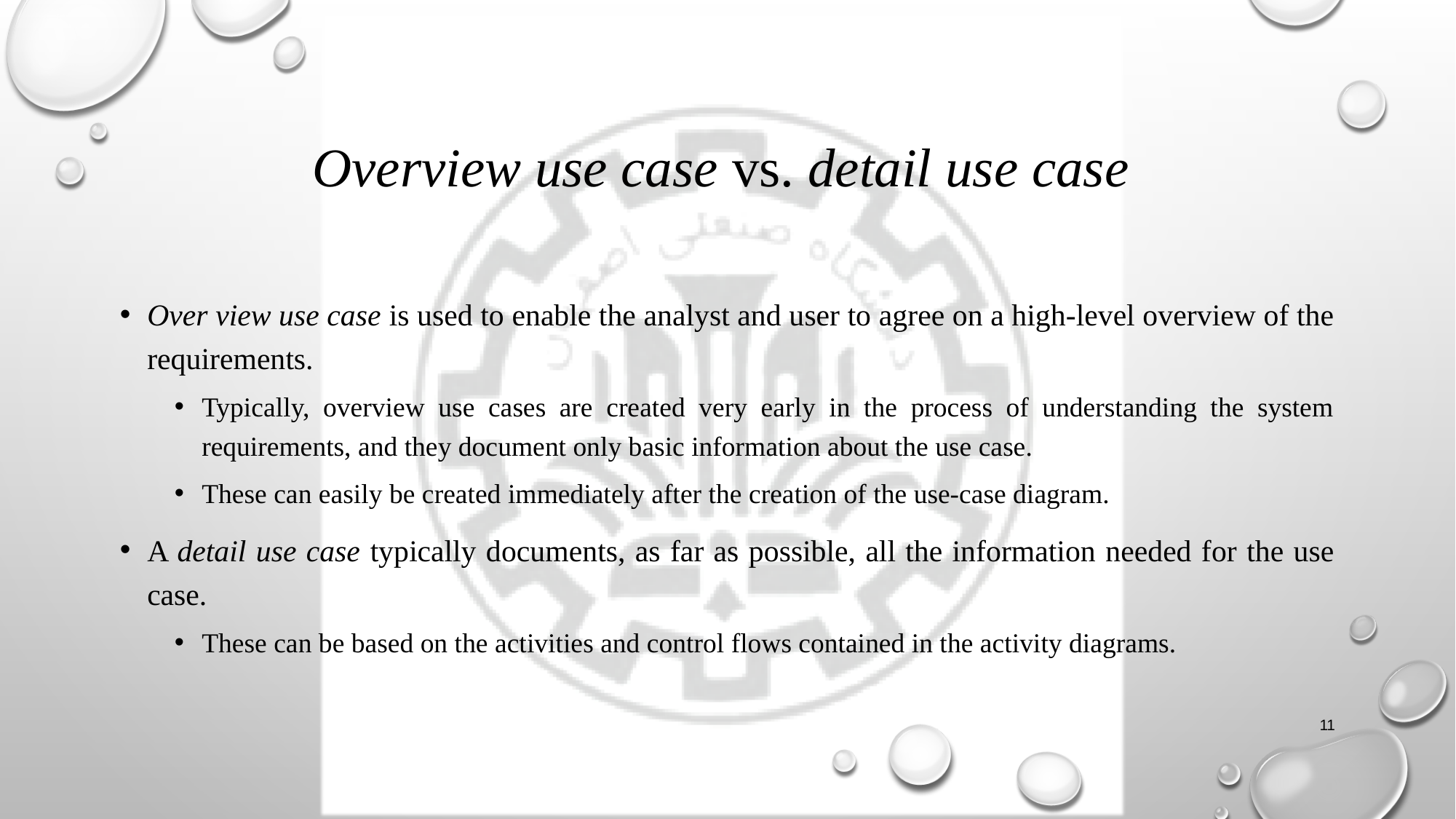

# Overview use case vs. detail use case
Over view use case is used to enable the analyst and user to agree on a high-level overview of the requirements.
Typically, overview use cases are created very early in the process of understanding the system requirements, and they document only basic information about the use case.
These can easily be created immediately after the creation of the use-case diagram.
A detail use case typically documents, as far as possible, all the information needed for the use case.
These can be based on the activities and control flows contained in the activity diagrams.
11